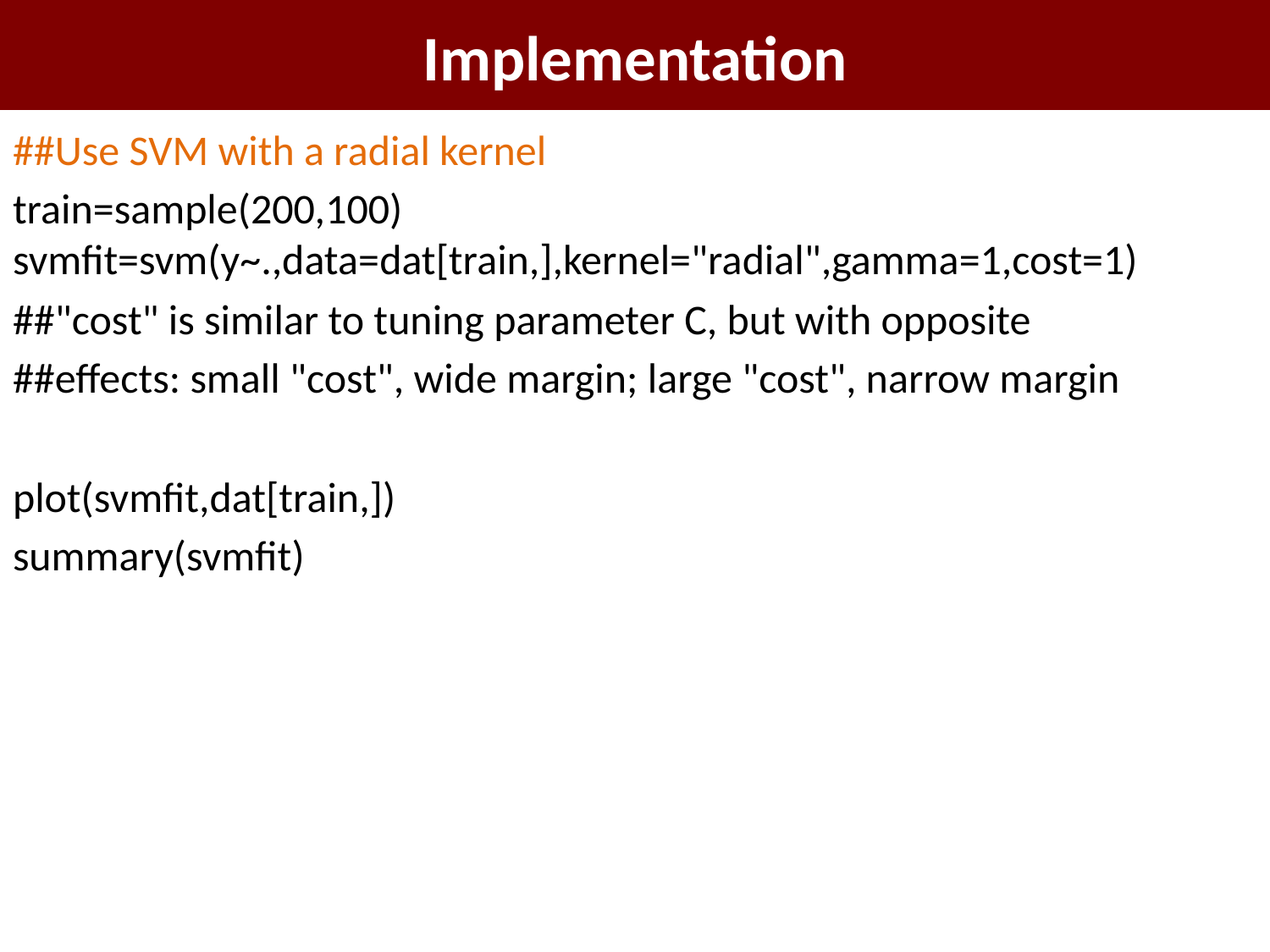

# Implementation
##Use SVM with a radial kernel
train=sample(200,100) svmfit=svm(y~.,data=dat[train,],kernel="radial",gamma=1,cost=1)
##"cost" is similar to tuning parameter C, but with opposite
##effects: small "cost", wide margin; large "cost", narrow margin

plot(svmfit,dat[train,])
summary(svmfit)